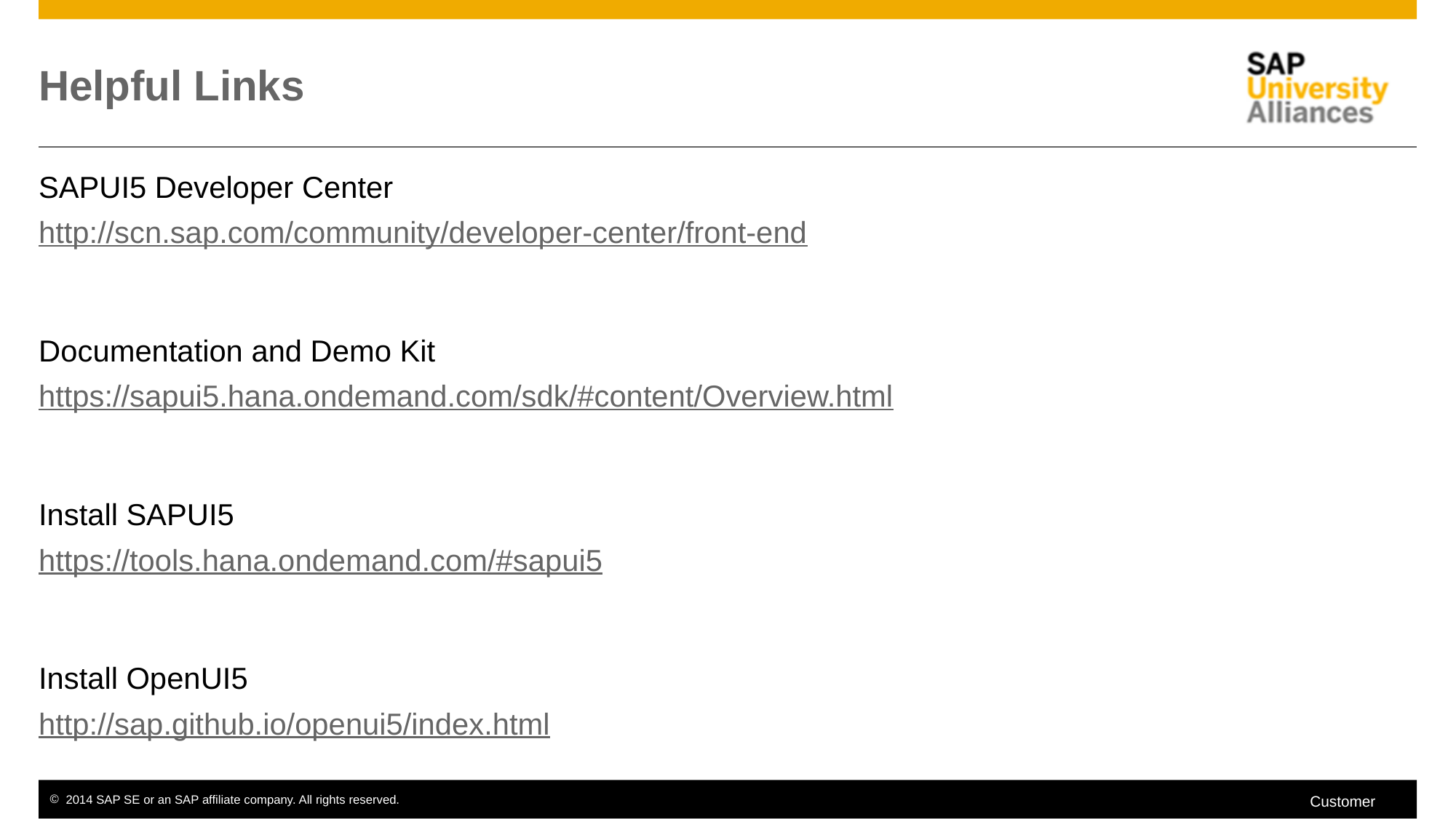

# Helpful Links
SAPUI5 Developer Center
http://scn.sap.com/community/developer-center/front-end

Documentation and Demo Kit
https://sapui5.hana.ondemand.com/sdk/#content/Overview.html

Install SAPUI5
https://tools.hana.ondemand.com/#sapui5

Install OpenUI5
http://sap.github.io/openui5/index.html